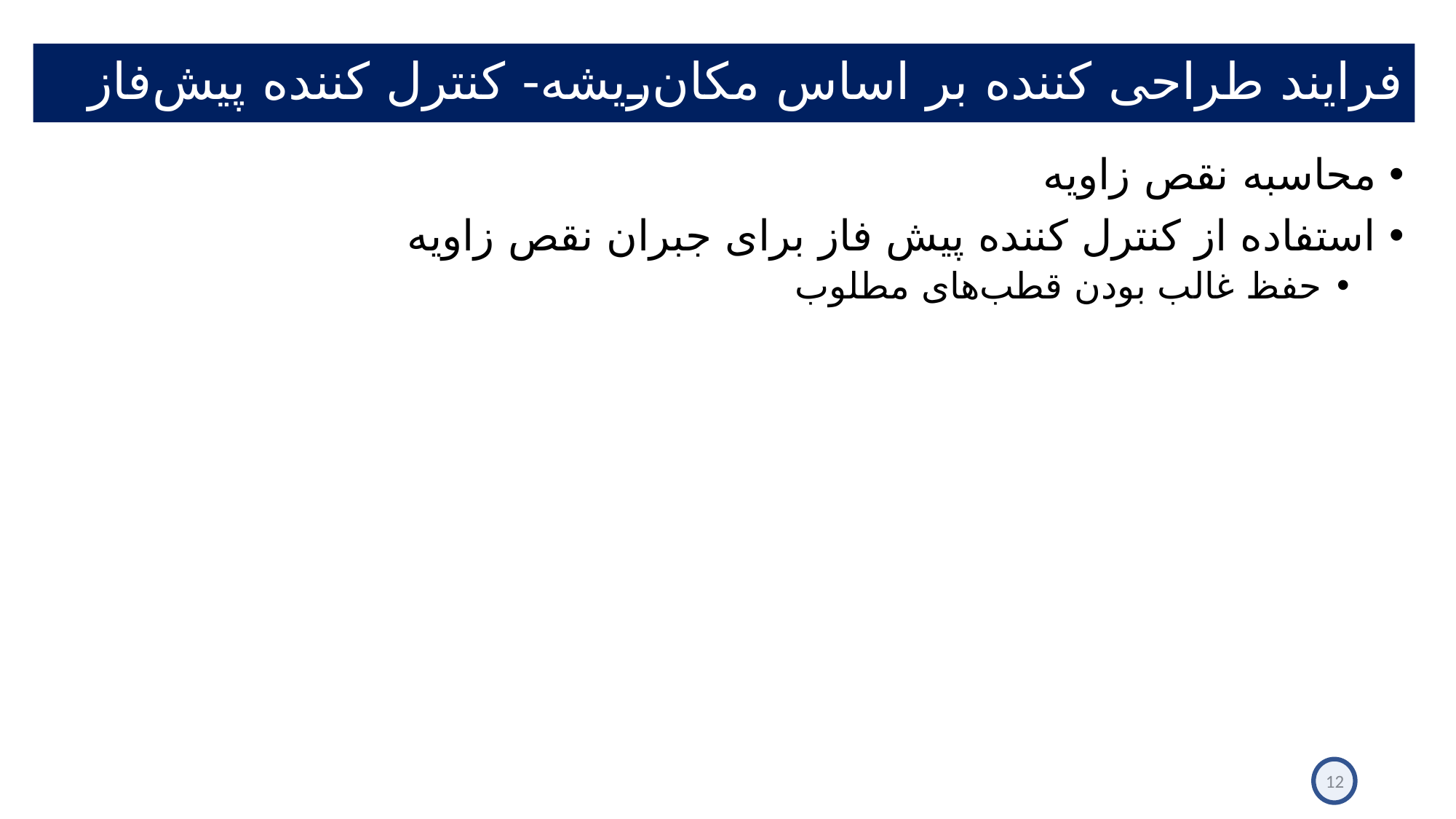

# فرایند طراحی کننده بر اساس مکان‌ریشه- کنترل کننده پیش‌فاز
محاسبه نقص زاویه
استفاده از کنترل کننده پیش فاز برای جبران نقص زاویه
حفظ غالب بودن قطب‌های مطلوب

12